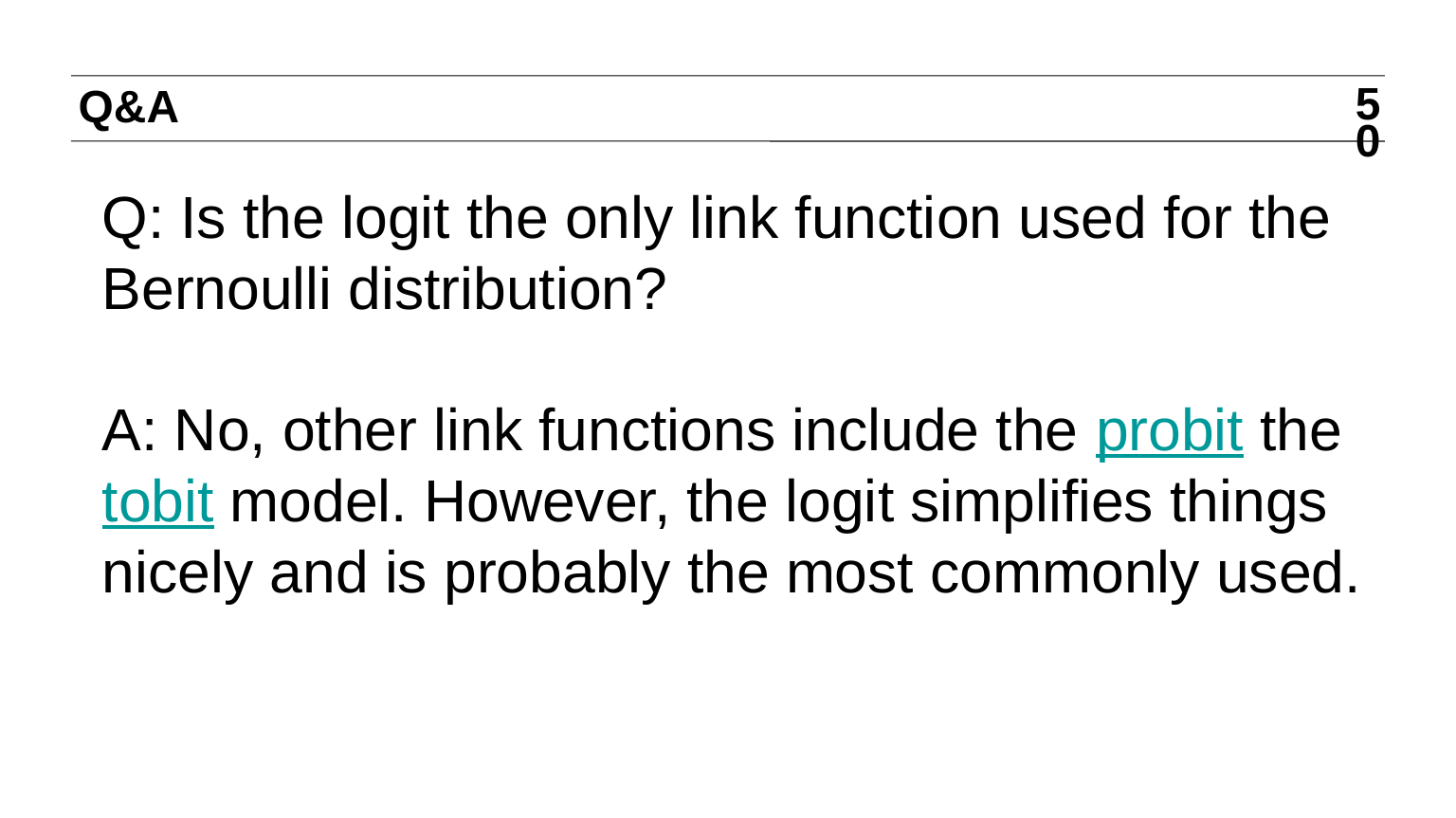

Q&A
50
Q: Is the logit the only link function used for the Bernoulli distribution?

A: No, other link functions include the probit the tobit model. However, the logit simplifies things nicely and is probably the most commonly used.